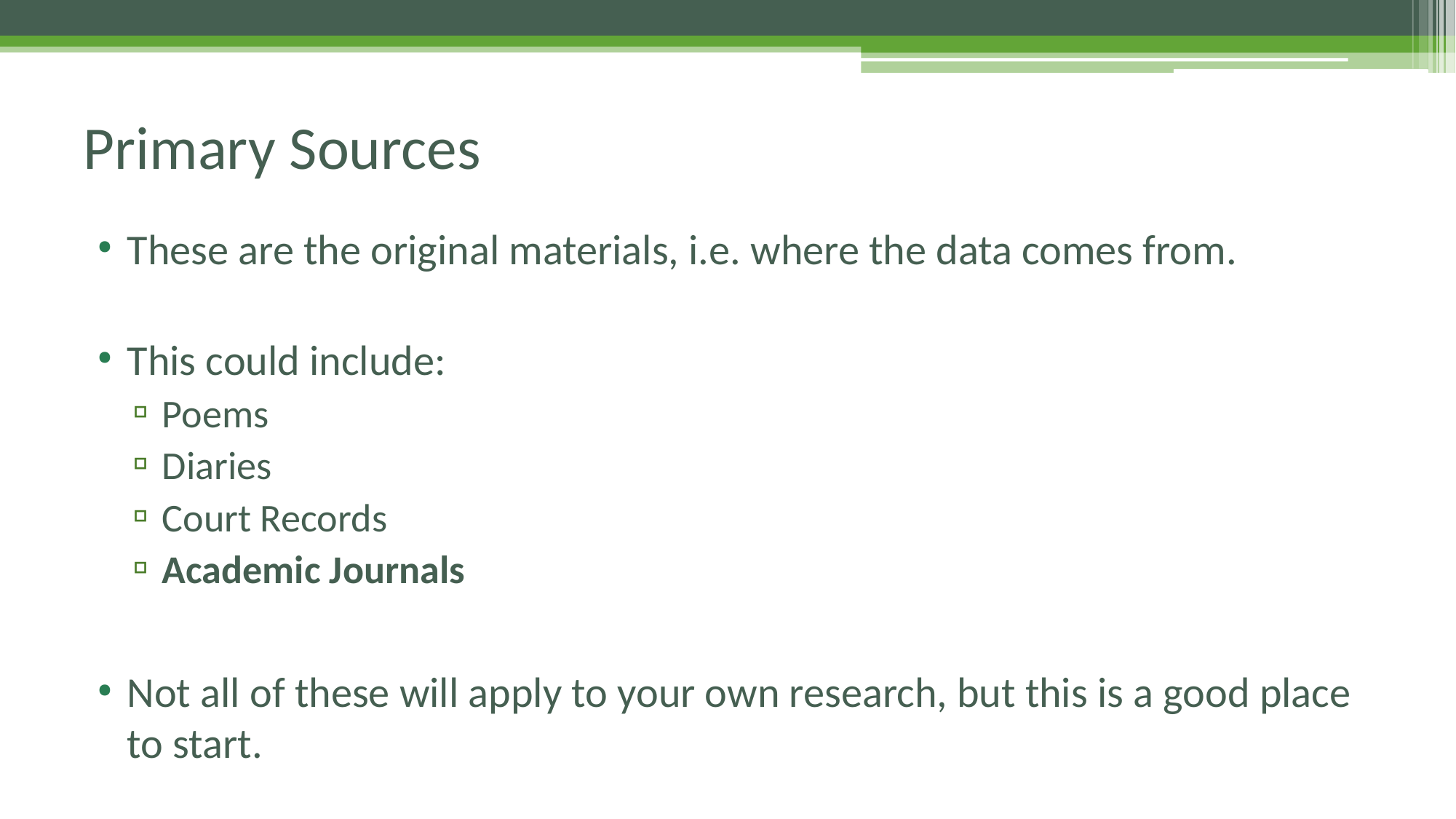

# Primary Sources
These are the original materials, i.e. where the data comes from.

This could include:
Poems
Diaries
Court Records
Academic Journals

Not all of these will apply to your own research, but this is a good place to start.